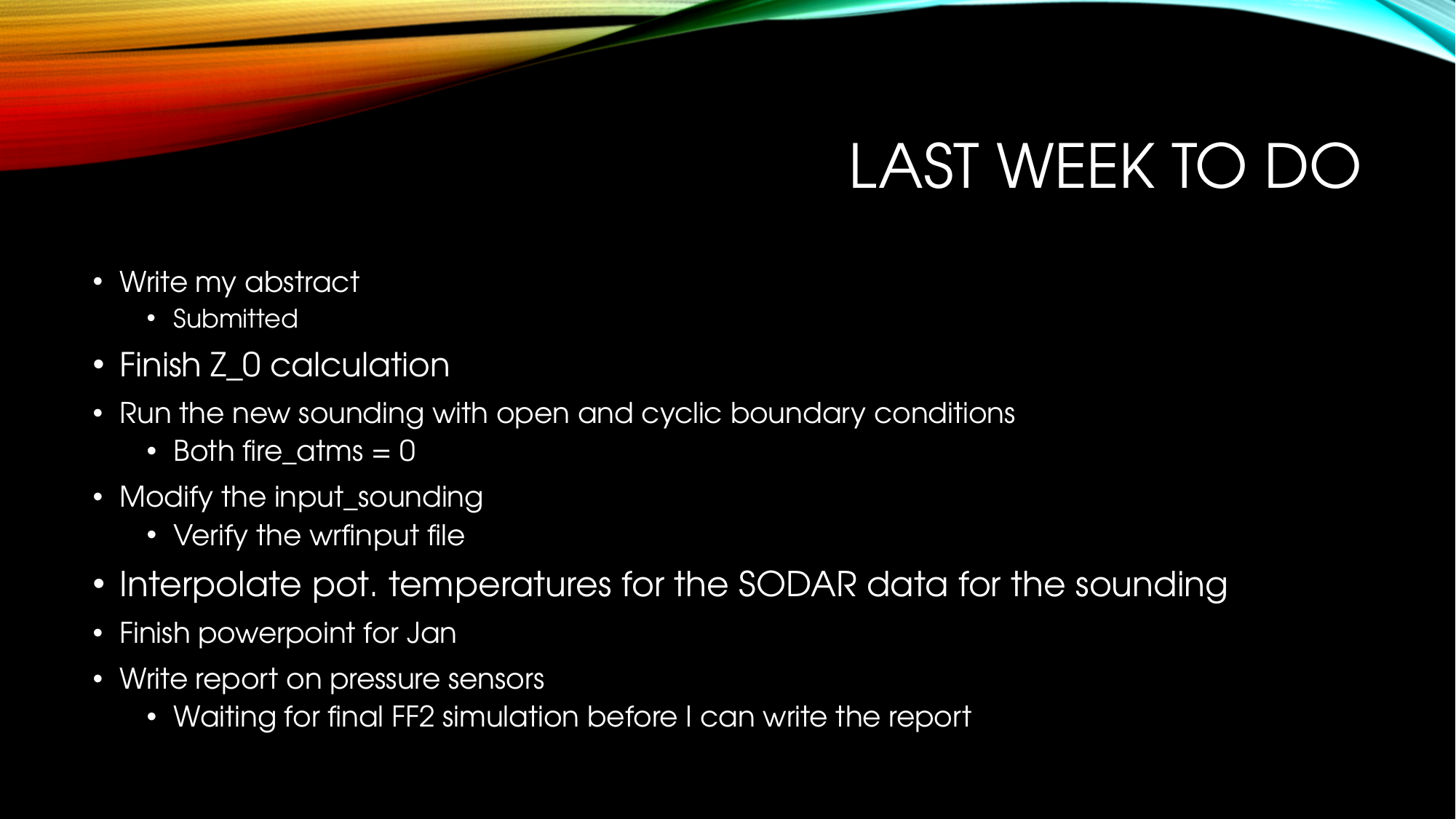

# Last week to do
Write my abstract
Submitted
Finish Z_0 calculation
Run the new sounding with open and cyclic boundary conditions
Both fire_atms = 0
Modify the input_sounding
Verify the wrfinput file
Interpolate pot. temperatures for the SODAR data for the sounding
Finish powerpoint for Jan
Write report on pressure sensors
Waiting for final FF2 simulation before I can write the report